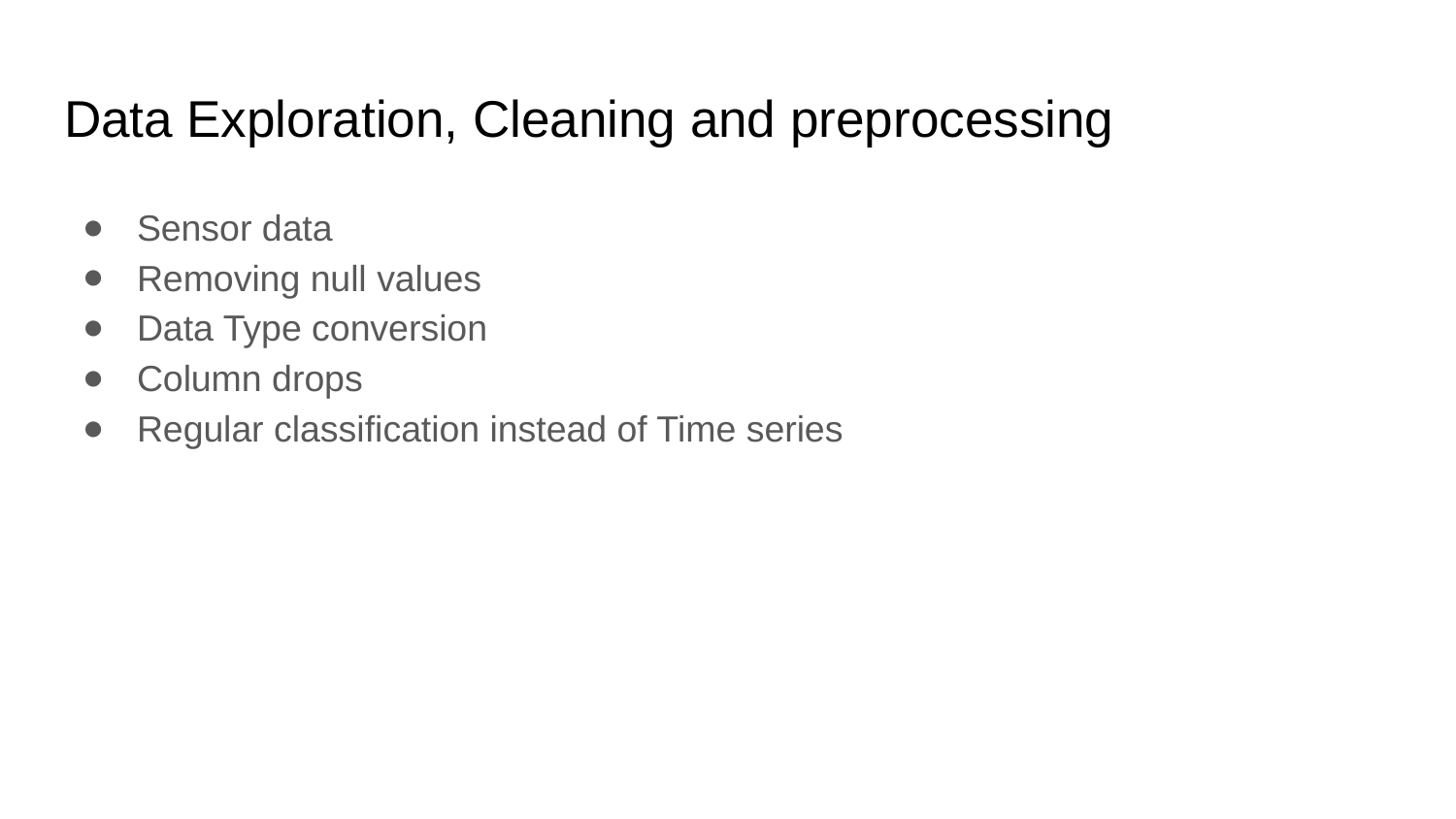

# Data Exploration, Cleaning and preprocessing
Sensor data
Removing null values
Data Type conversion
Column drops
Regular classification instead of Time series